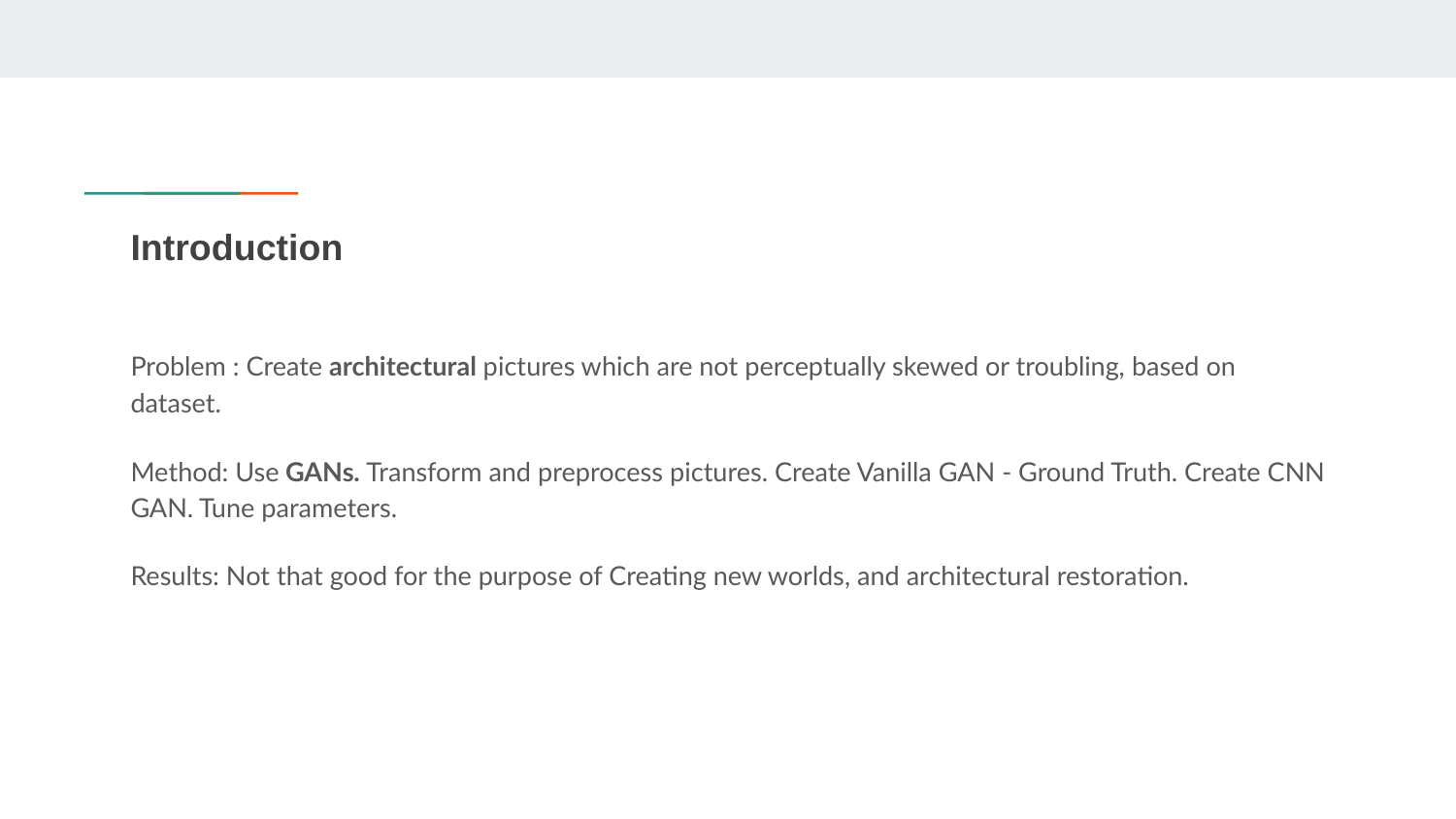

# Introduction
Problem : Create architectural pictures which are not perceptually skewed or troubling, based on dataset.
Method: Use GANs. Transform and preprocess pictures. Create Vanilla GAN - Ground Truth. Create CNN GAN. Tune parameters.
Results: Not that good for the purpose of Creating new worlds, and architectural restoration.